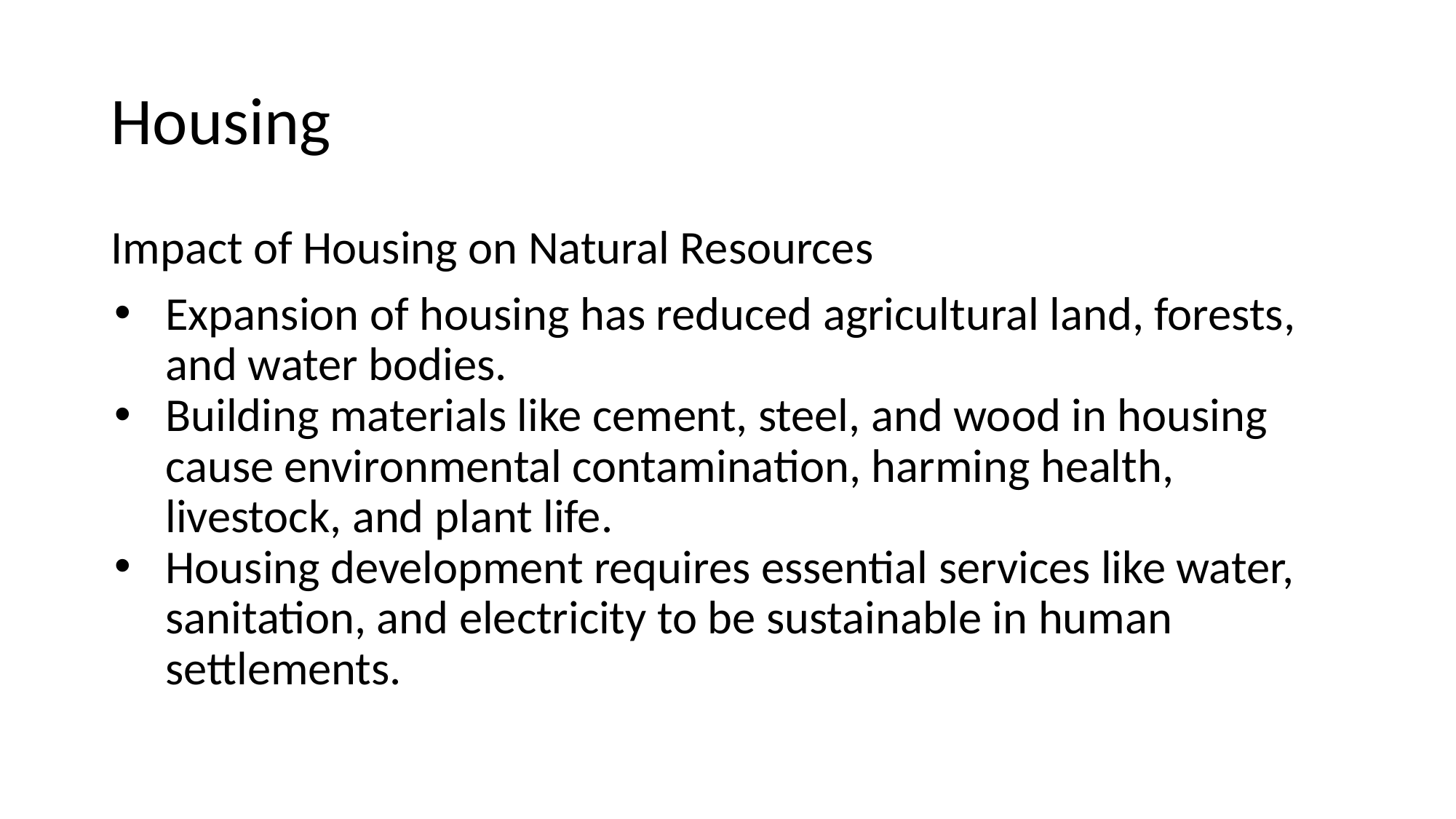

# Housing
Impact of Housing on Natural Resources
Expansion of housing has reduced agricultural land, forests, and water bodies.
Building materials like cement, steel, and wood in housing cause environmental contamination, harming health, livestock, and plant life.
Housing development requires essential services like water, sanitation, and electricity to be sustainable in human settlements.